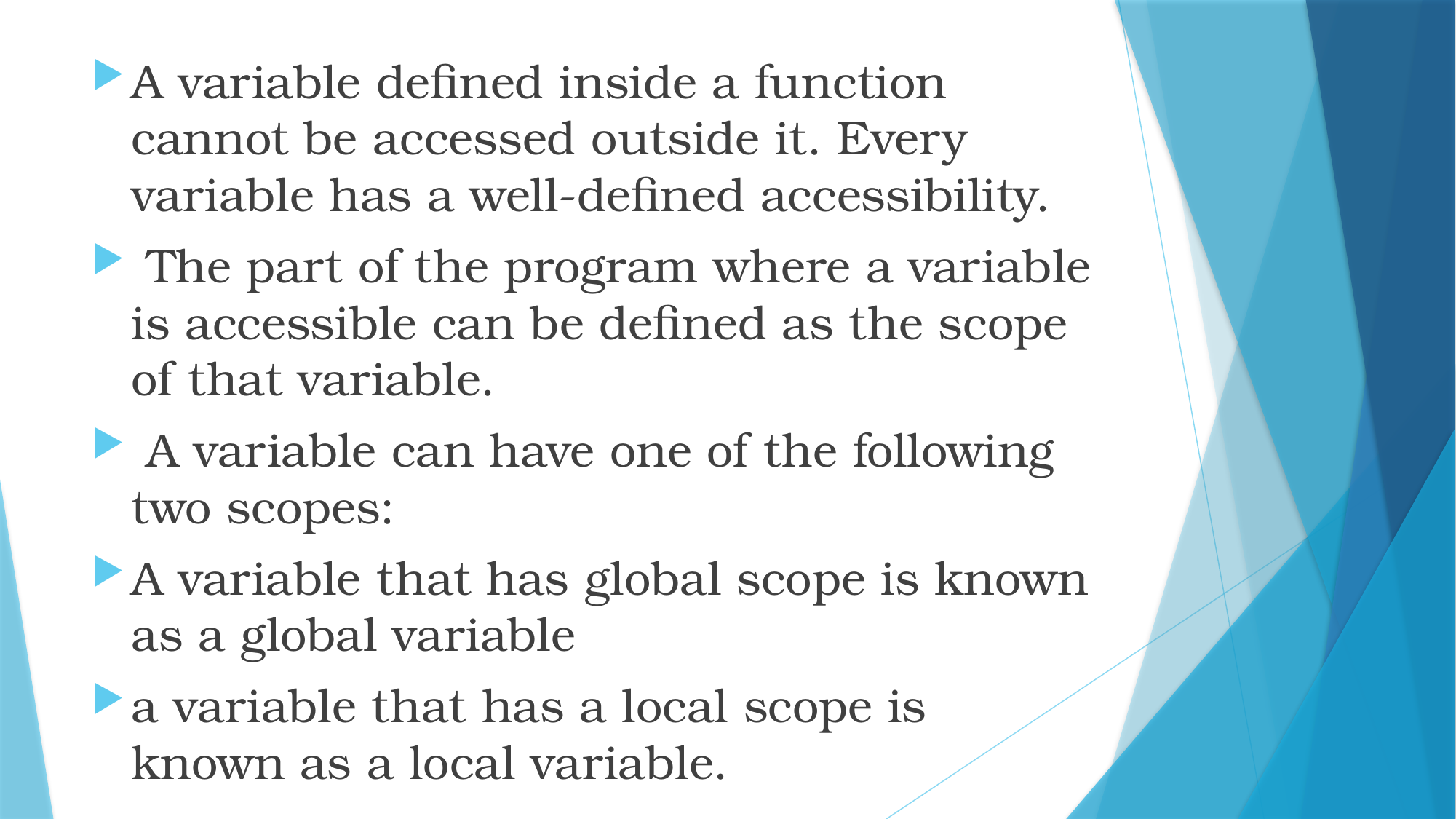

A variable defined inside a function cannot be accessed outside it. Every variable has a well-defined accessibility.
 The part of the program where a variable is accessible can be defined as the scope of that variable.
 A variable can have one of the following two scopes:
A variable that has global scope is known as a global variable
a variable that has a local scope is known as a local variable.